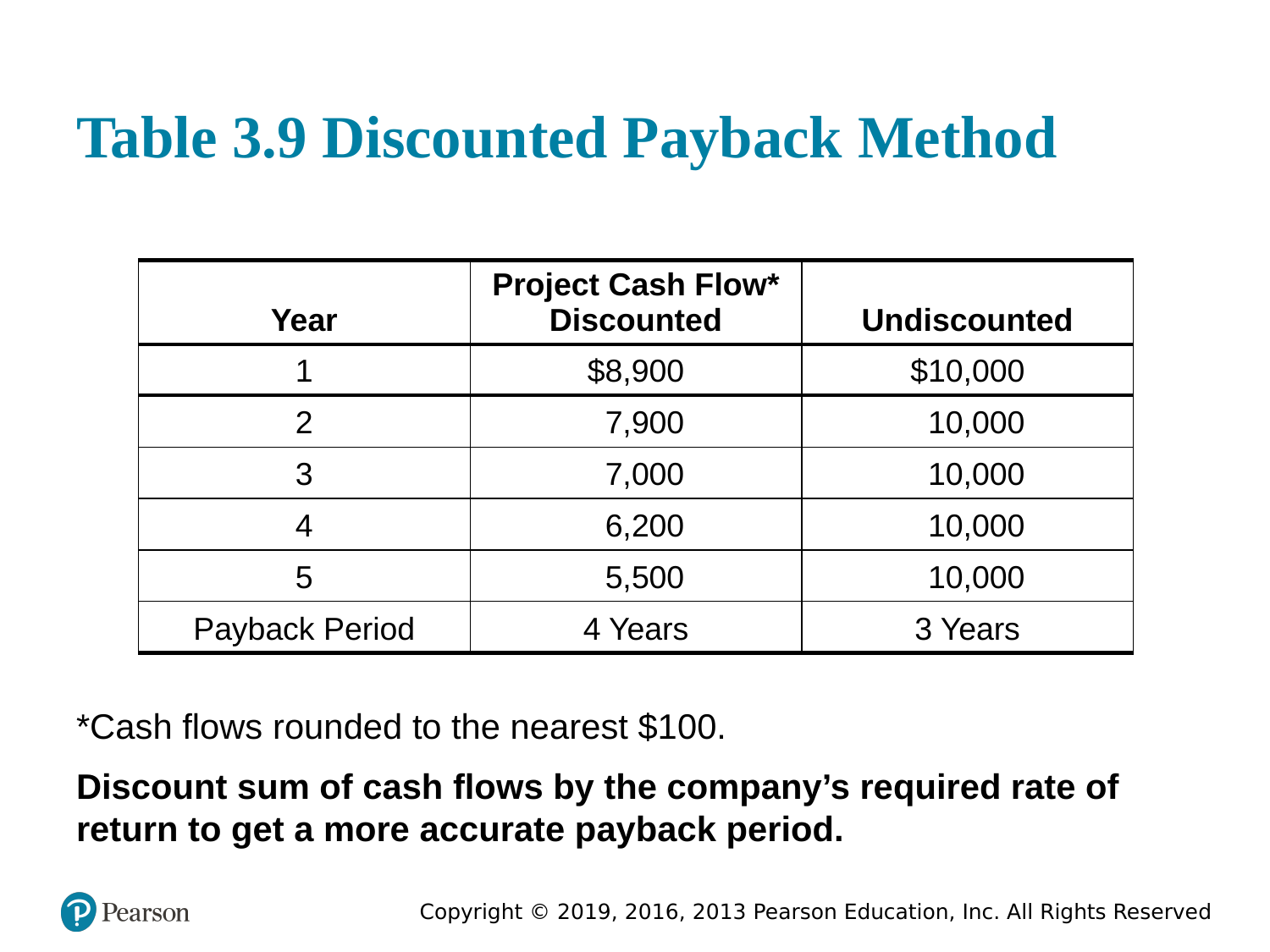

# Table 3.9 Discounted Payback Method
| Year | Project Cash Flow\* Discounted | Undiscounted |
| --- | --- | --- |
| 1 | $8,900 | $10,000 |
| 2 | 7,900 | 10,000 |
| 3 | 7,000 | 10,000 |
| 4 | 6,200 | 10,000 |
| 5 | 5,500 | 10,000 |
| Payback Period | 4 Years | 3 Years |
*Cash flows rounded to the nearest $100.
Discount sum of cash flows by the company’s required rate of return to get a more accurate payback period.